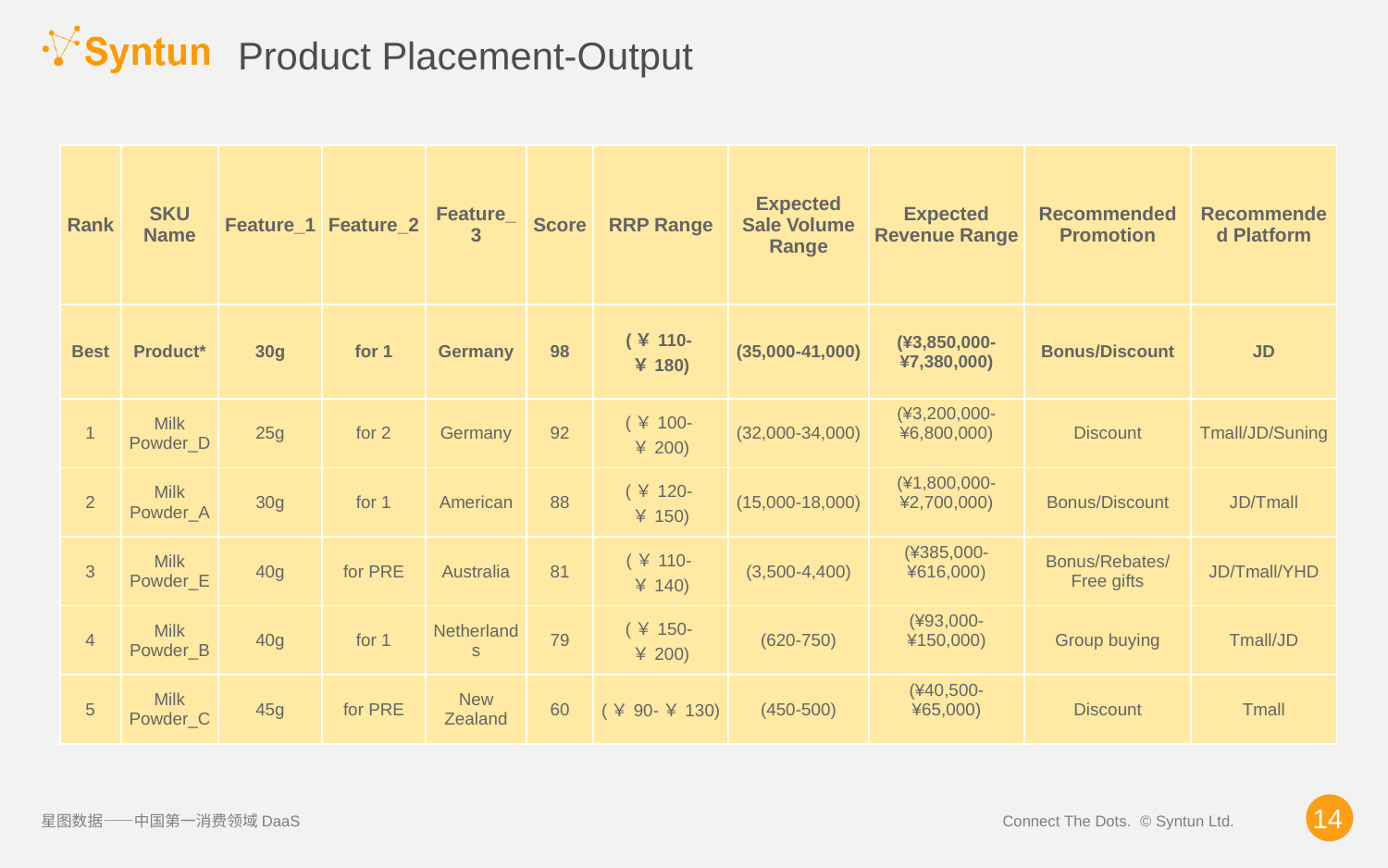

# Product Placement-Output
| Rank | SKU Name | Feature\_1 | Feature\_2 | Feature\_3 | Score | RRP Range | Expected Sale Volume Range | Expected Revenue Range | Recommended Promotion | Recommended Platform |
| --- | --- | --- | --- | --- | --- | --- | --- | --- | --- | --- |
| Best | Product\* | 30g | for 1 | Germany | 98 | (￥110-￥180) | (35,000-41,000) | (¥3,850,000-¥7,380,000) | Bonus/Discount | JD |
| 1 | Milk Powder\_D | 25g | for 2 | Germany | 92 | (￥100-￥200) | (32,000-34,000) | (¥3,200,000-¥6,800,000) | Discount | Tmall/JD/Suning |
| 2 | Milk Powder\_A | 30g | for 1 | American | 88 | (￥120-￥150) | (15,000-18,000) | (¥1,800,000-¥2,700,000) | Bonus/Discount | JD/Tmall |
| 3 | Milk Powder\_E | 40g | for PRE | Australia | 81 | (￥110-￥140) | (3,500-4,400) | (¥385,000- ¥616,000) | Bonus/Rebates/Free gifts | JD/Tmall/YHD |
| 4 | Milk Powder\_B | 40g | for 1 | Netherlands | 79 | (￥150-￥200) | (620-750) | (¥93,000- ¥150,000) | Group buying | Tmall/JD |
| 5 | Milk Powder\_C | 45g | for PRE | New Zealand | 60 | (￥90-￥130) | (450-500) | (¥40,500- ¥65,000) | Discount | Tmall |
14